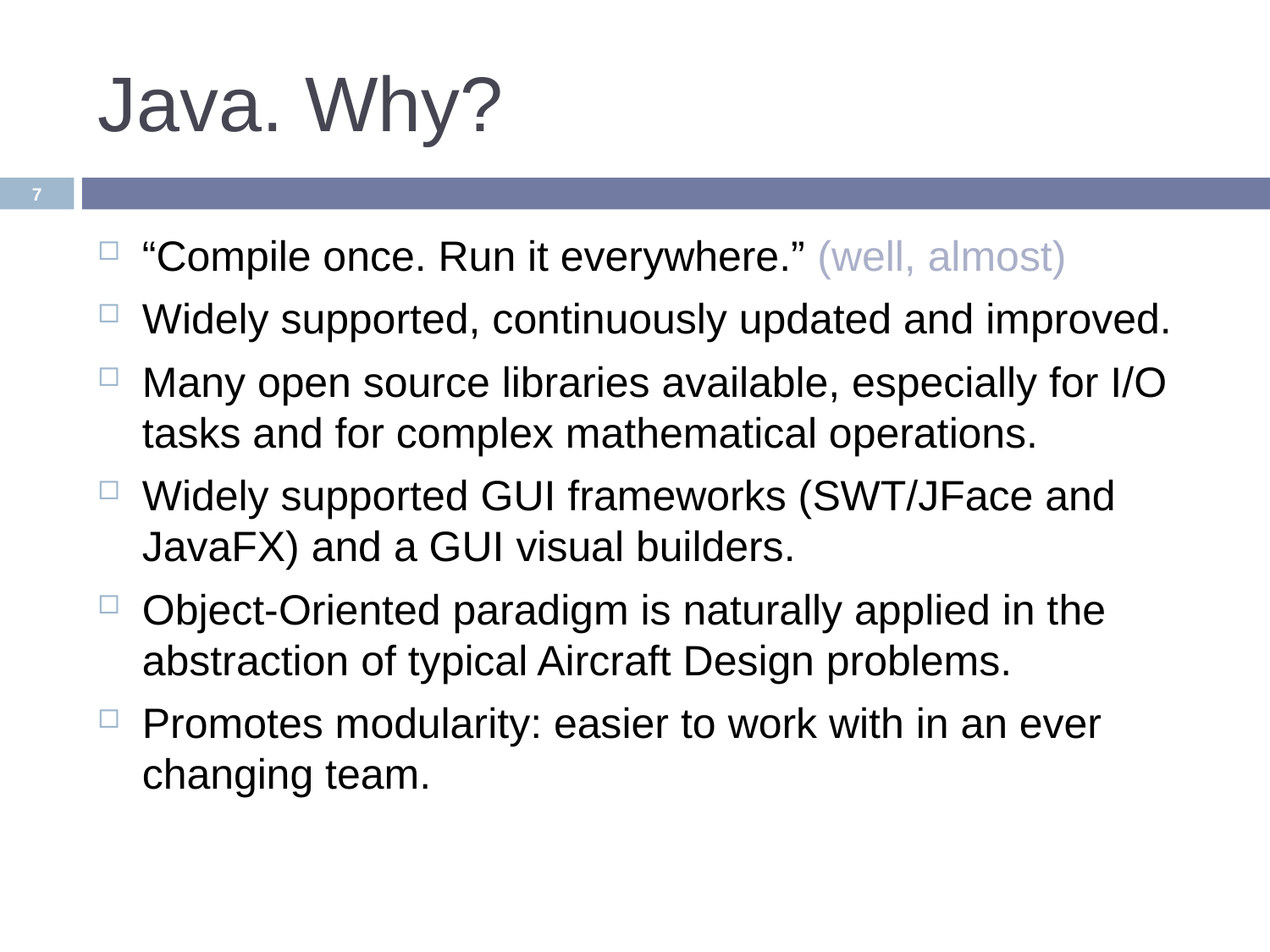

# Java. Why?
7
“Compile once. Run it everywhere.” (well, almost)
Widely supported, continuously updated and improved.
Many open source libraries available, especially for I/O tasks and for complex mathematical operations.
Widely supported GUI frameworks (SWT/JFace and JavaFX) and a GUI visual builders.
Object-Oriented paradigm is naturally applied in the abstraction of typical Aircraft Design problems.
Promotes modularity: easier to work with in an ever changing team.